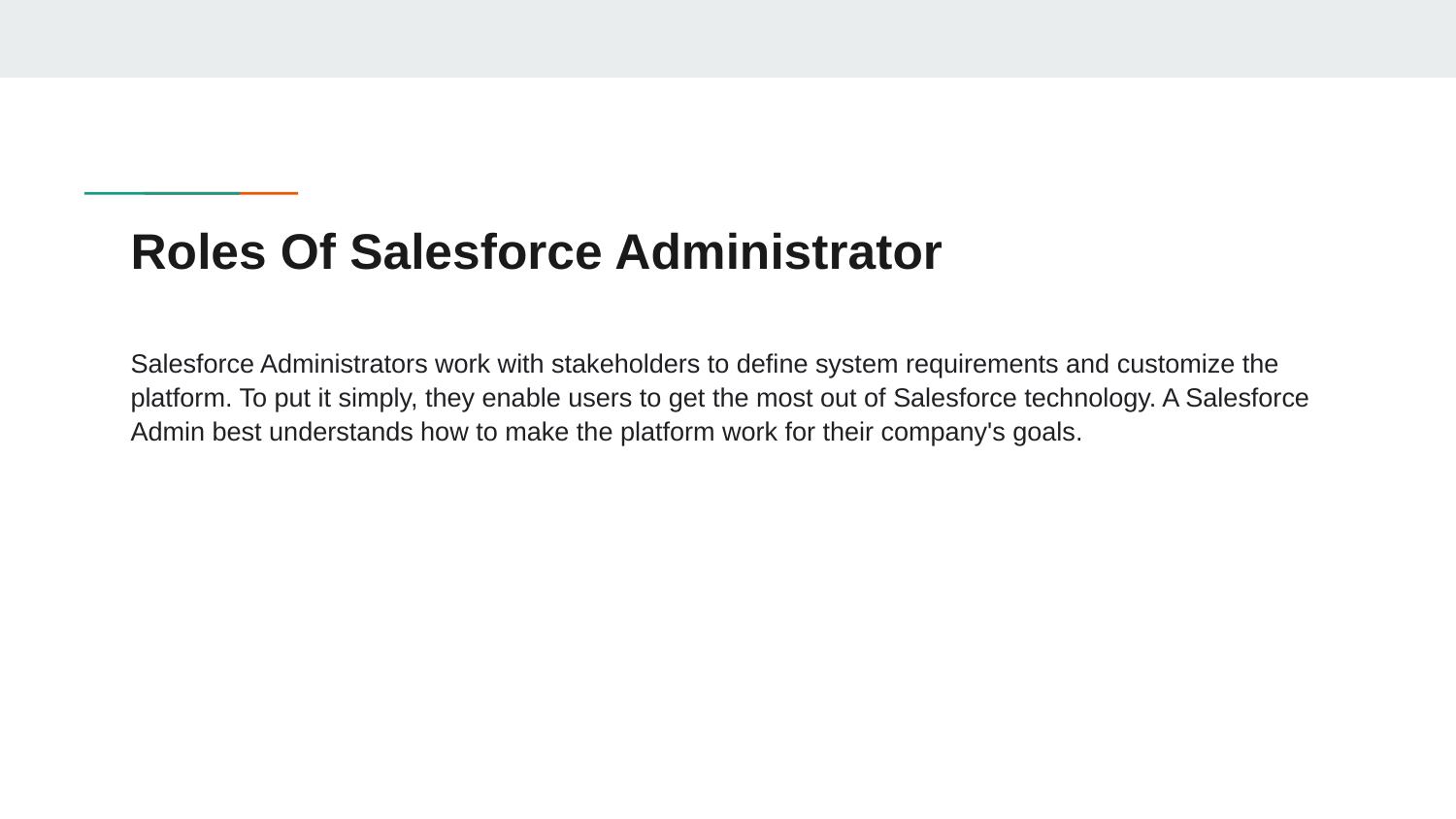

# Roles Of Salesforce Administrator
Salesforce Administrators work with stakeholders to define system requirements and customize the platform. To put it simply, they enable users to get the most out of Salesforce technology. A Salesforce Admin best understands how to make the platform work for their company's goals.